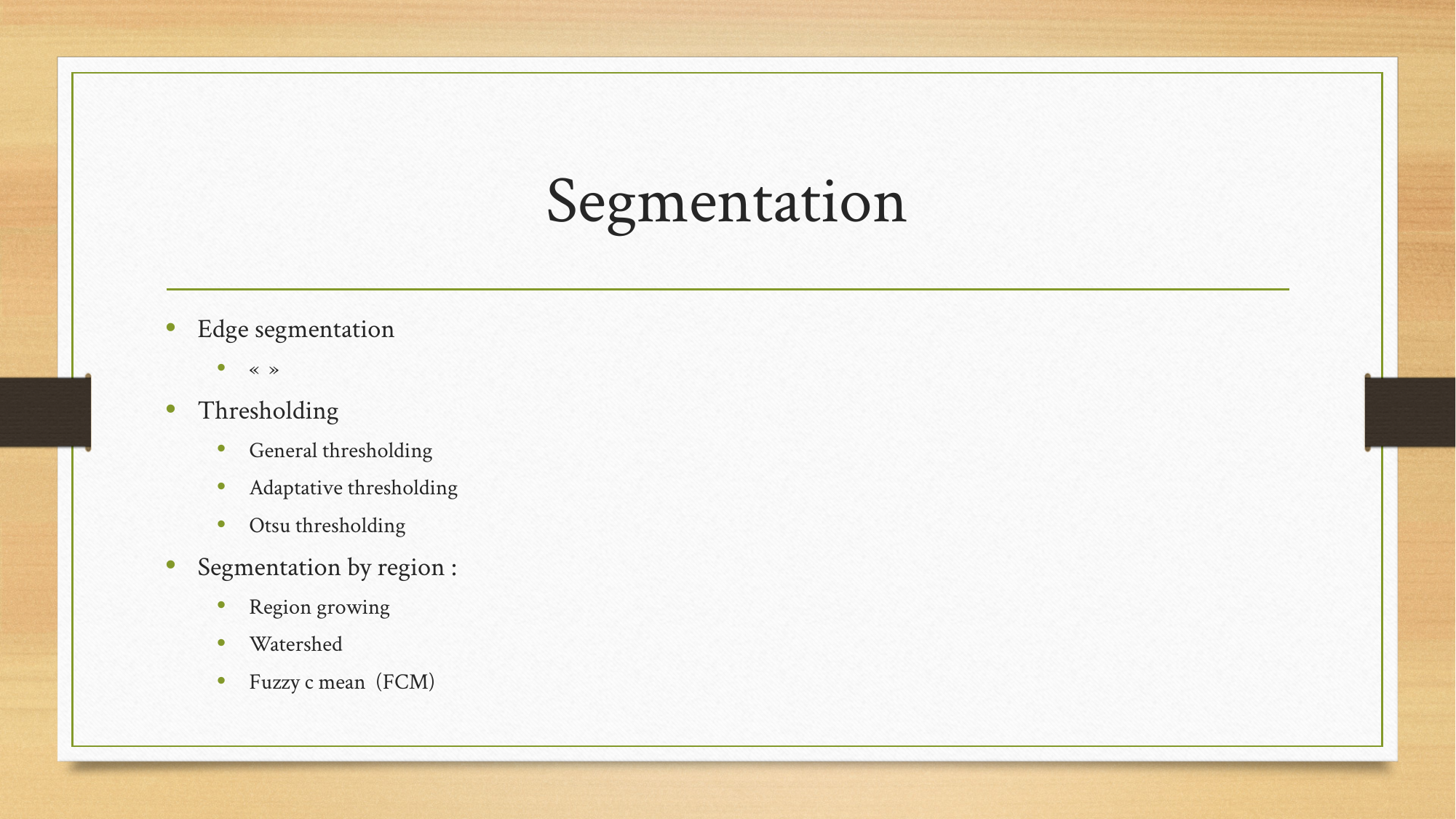

# Segmentation
Edge segmentation
«  »
Thresholding
General thresholding
Adaptative thresholding
Otsu thresholding
Segmentation by region :
Region growing
Watershed
Fuzzy c mean  (FCM)